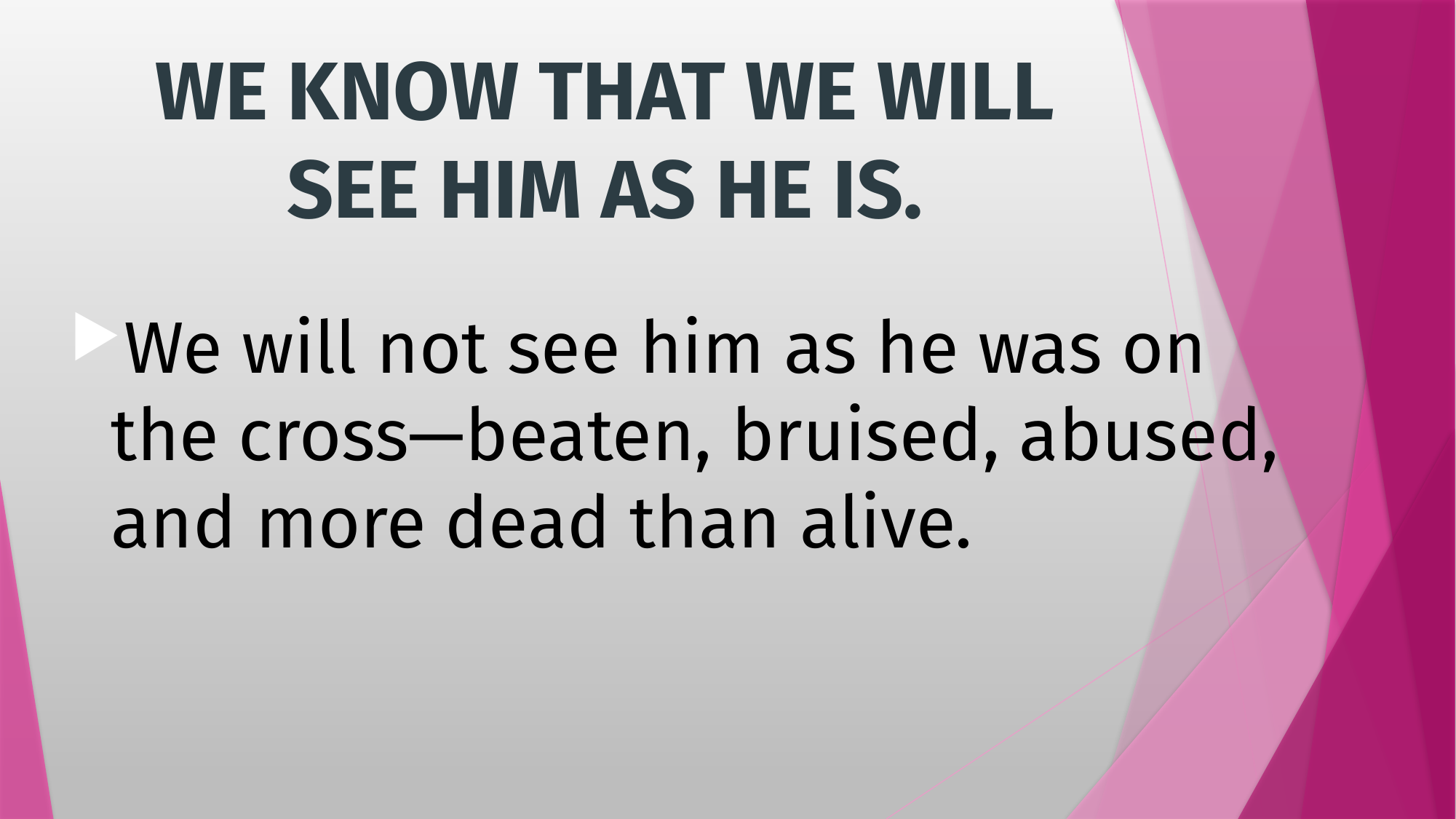

# WE KNOW THAT WE WILL SEE HIM AS HE IS.
We will not see him as he was on the cross—beaten, bruised, abused, and more dead than alive.